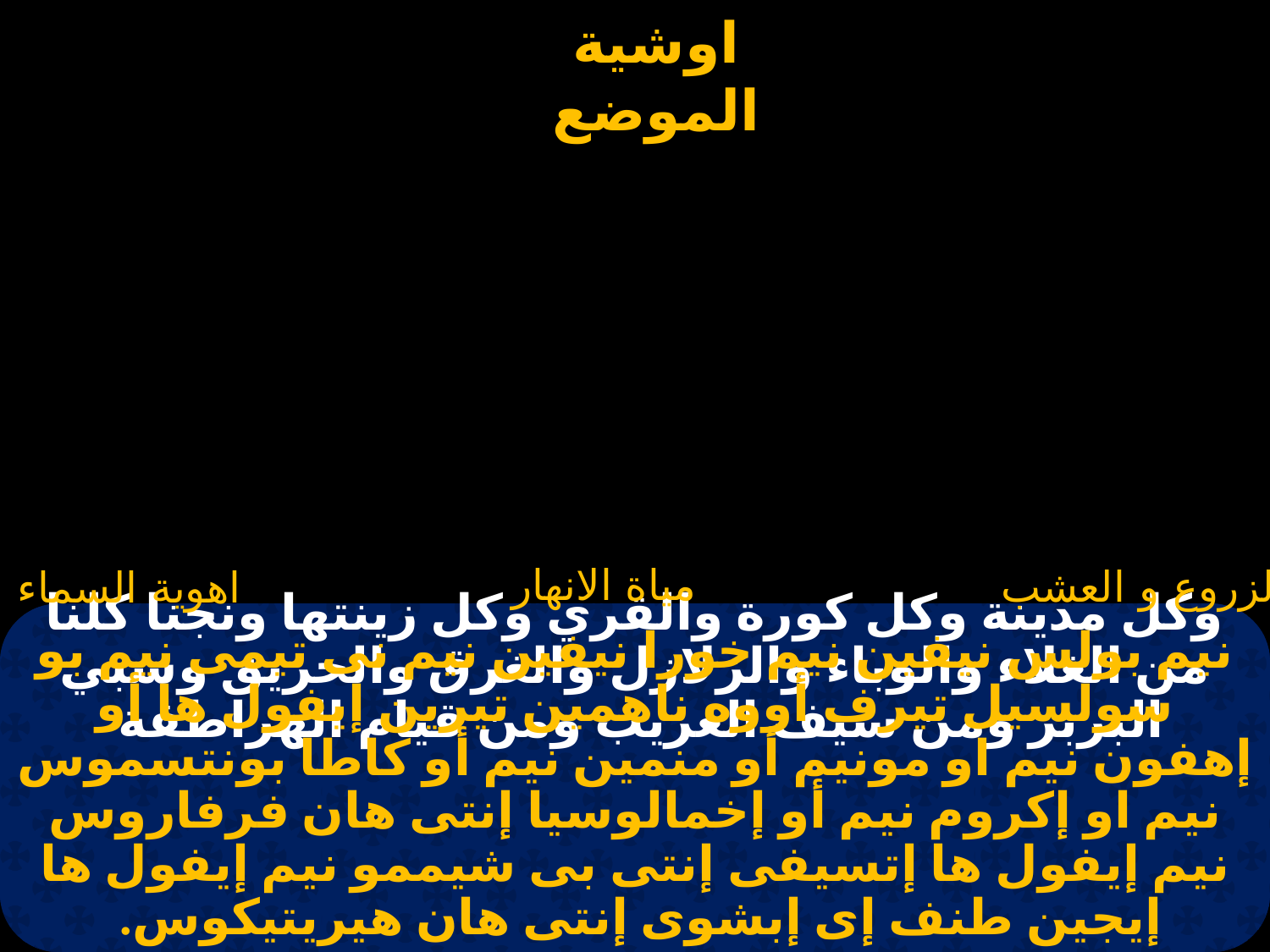

مياة الانهار
الزروع و العشب
اهوية السماء
# وكل مدينة وكل كورة والقري وكل زينتها ونجنا كلنا من الغلاء والوباء والزلازل والغرق والحريق وسبي البربر ومن سيف الغريب ومن قيام الهراطقة

نيم بولس نيفين نيم خورا نيفين نيم نى تيمى نيم بو سولسيل تيرف أووه ناهمين تيرين إيفول ها أو إهفون نيم او مونيم أو منمين نيم أو كاطا بونتسموس نيم او إكروم نيم أو إخمالوسيا إنتى هان فرفاروس نيم إيفول ها إتسيفى إنتى بى شيممو نيم إيفول ها إيجين طنف إى إبشوى إنتى هان هيريتيكوس.